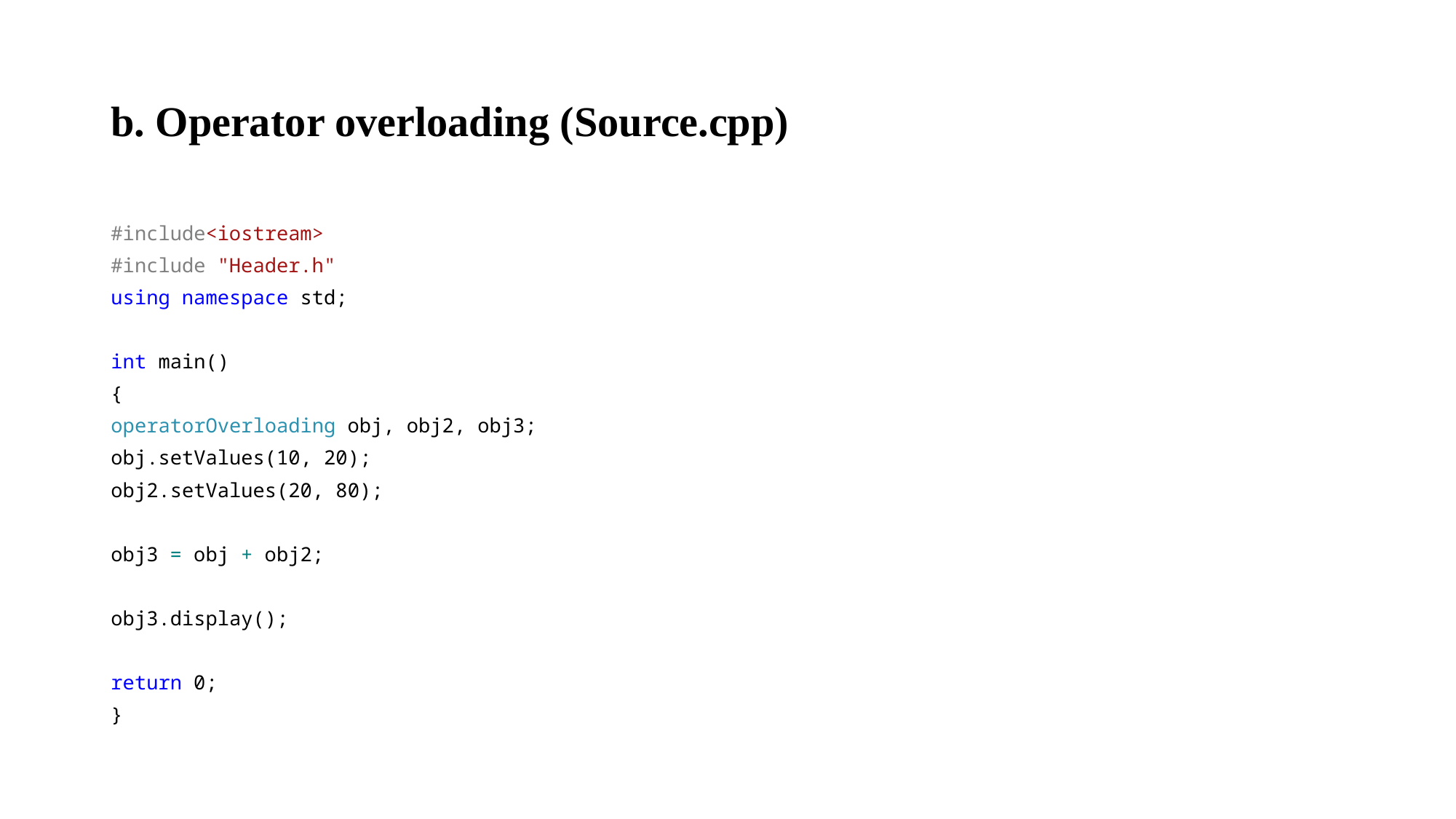

# b. Operator overloading (Source.cpp)
#include<iostream>
#include "Header.h"
using namespace std;

int main()
{
operatorOverloading obj, obj2, obj3;
obj.setValues(10, 20);
obj2.setValues(20, 80);

obj3 = obj + obj2;

obj3.display();

return 0;
}